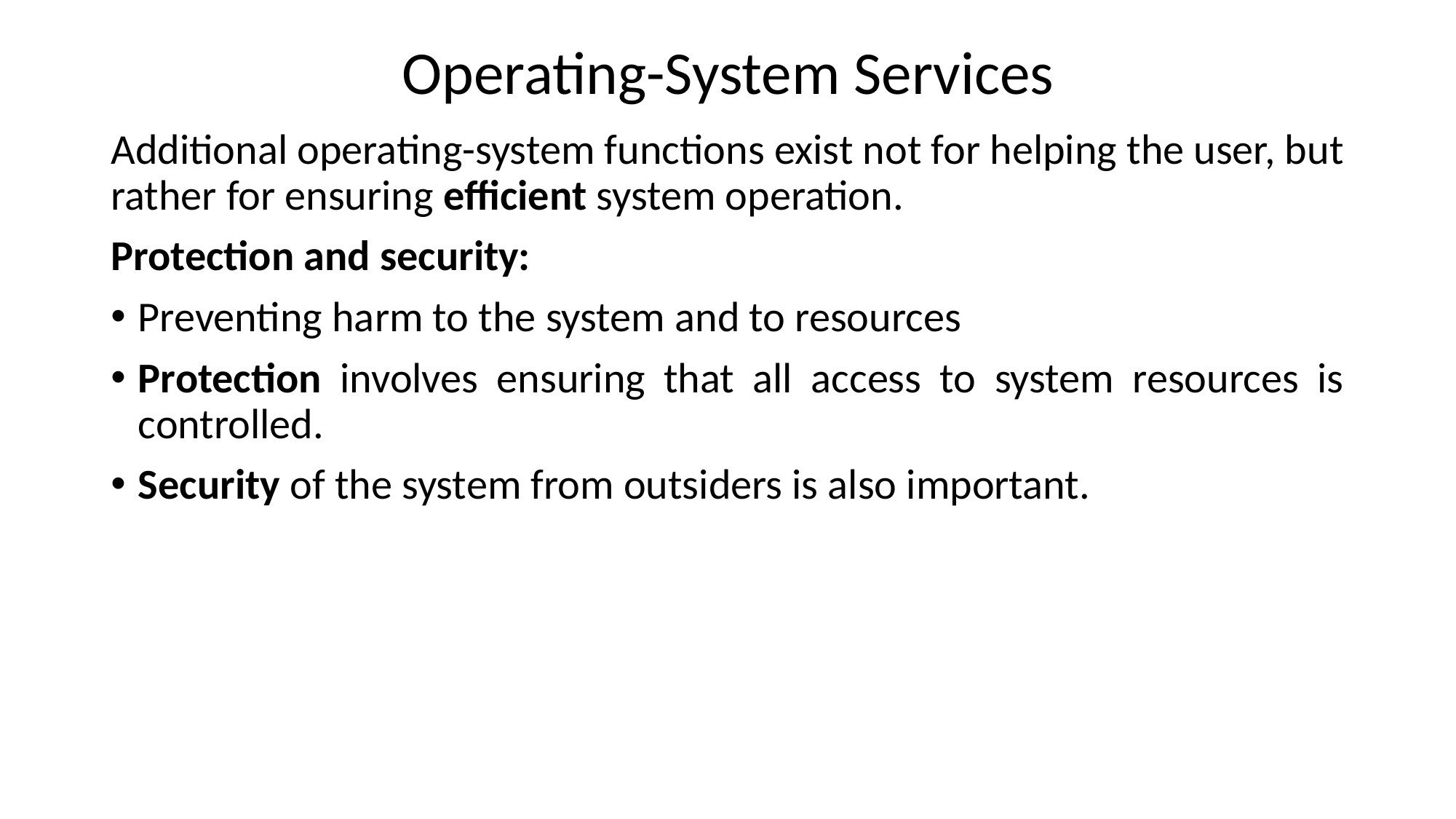

# Operating-System Services
Additional operating-system functions exist not for helping the user, but rather for ensuring efficient system operation.
Protection and security:
Preventing harm to the system and to resources
Protection involves ensuring that all access to system resources is controlled.
Security of the system from outsiders is also important.